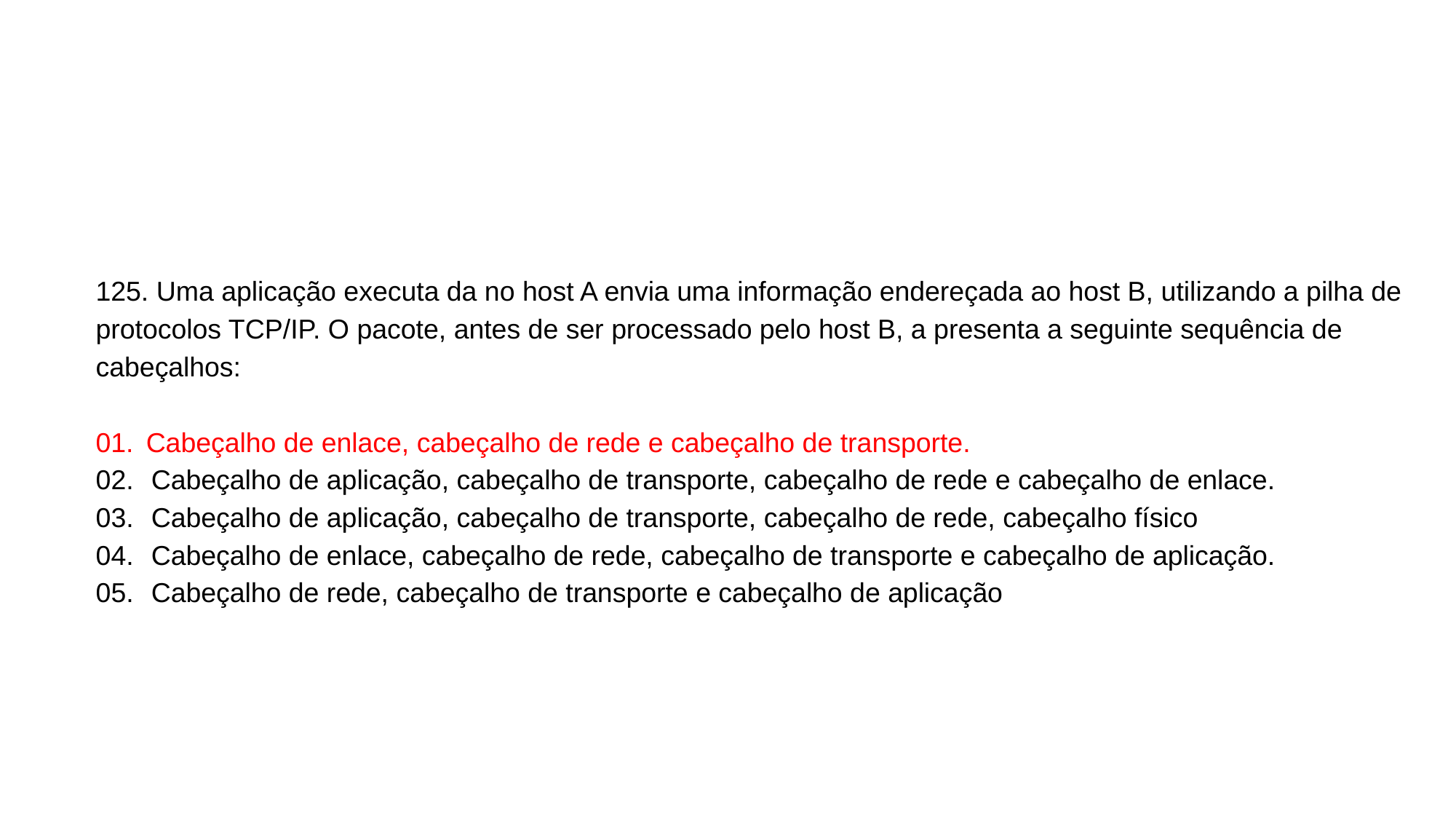

125. Uma aplicação executa da no host A envia uma informação endereçada ao host B, utilizando a pilha de protocolos TCP/IP. O pacote, antes de ser processado pelo host B, a presenta a seguinte sequência de cabeçalhos:

01. Cabeçalho de enlace, cabeçalho de rede e cabeçalho de transporte.
02. Cabeçalho de aplicação, cabeçalho de transporte, cabeçalho de rede e cabeçalho de enlace.
03. Cabeçalho de aplicação, cabeçalho de transporte, cabeçalho de rede, cabeçalho físico
04. Cabeçalho de enlace, cabeçalho de rede, cabeçalho de transporte e cabeçalho de aplicação.
05. Cabeçalho de rede, cabeçalho de transporte e cabeçalho de aplicação